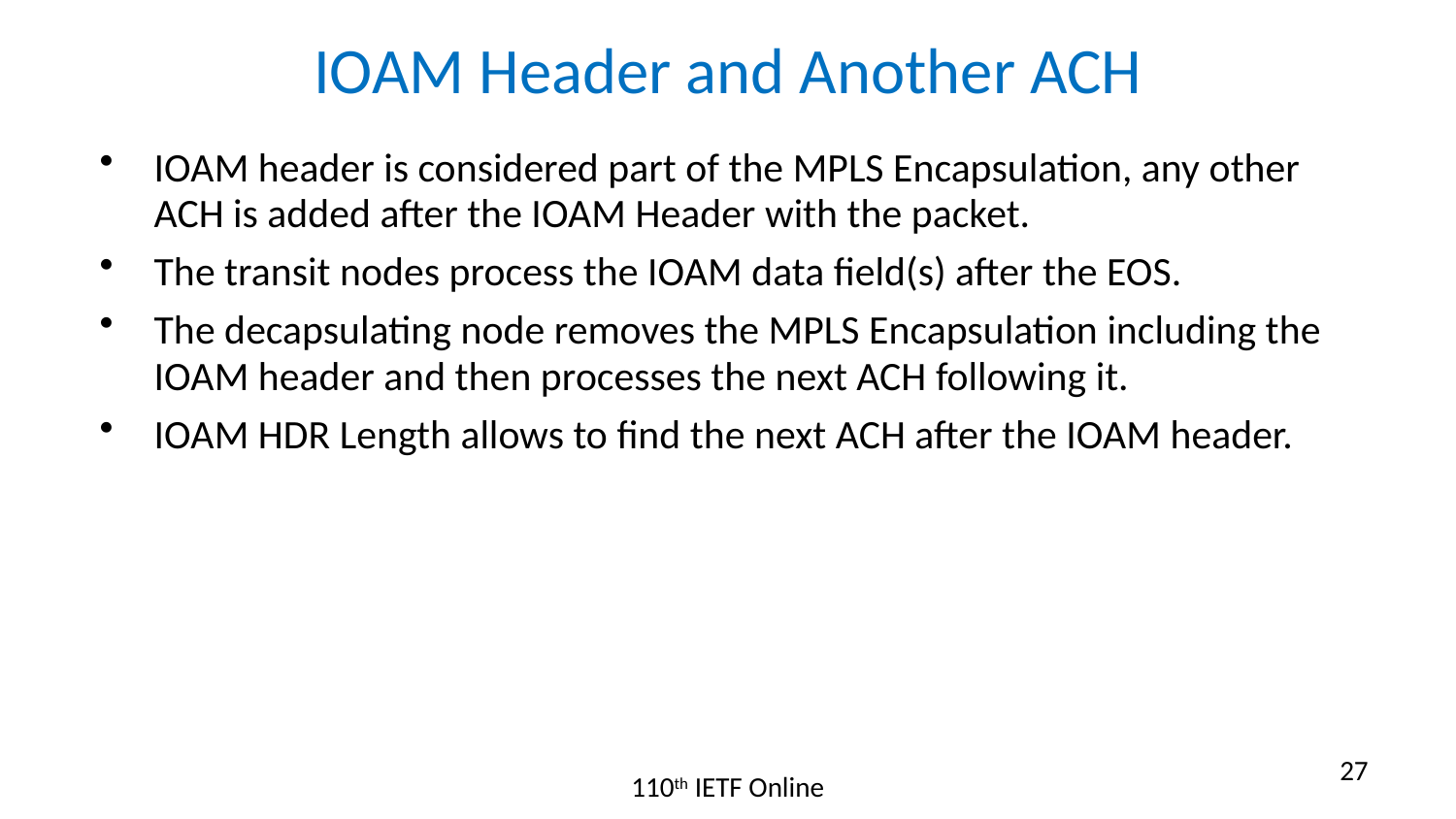

# IOAM Header and Another ACH
IOAM header is considered part of the MPLS Encapsulation, any other ACH is added after the IOAM Header with the packet.
The transit nodes process the IOAM data field(s) after the EOS.
The decapsulating node removes the MPLS Encapsulation including the IOAM header and then processes the next ACH following it.
IOAM HDR Length allows to find the next ACH after the IOAM header.

27
110th IETF Online